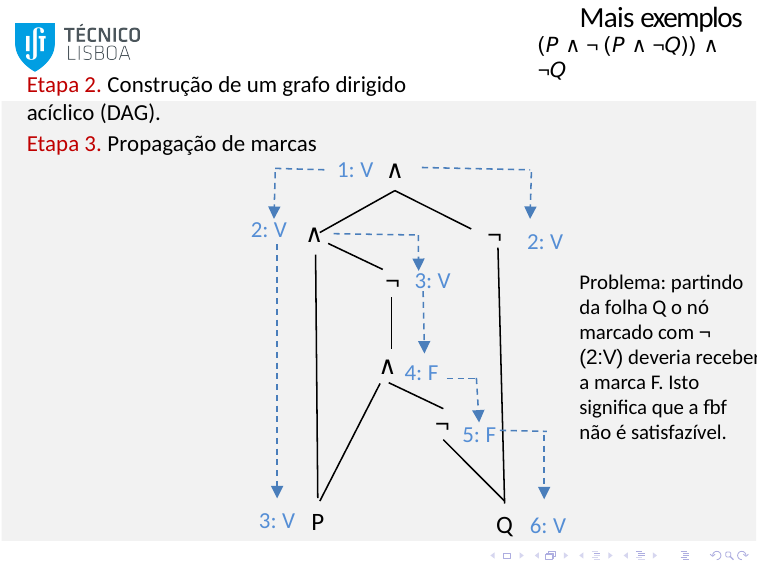

Mais exemplos
(P ∧ ¬ (P ∧ ¬Q)) ∧ ¬Q

Etapa 2. Construção de um grafo dirigido acíclico (DAG).
Etapa 3. Propagação de marcas
∧
1: V
2: V

∧
¬
2: V
¬
3: V
Problema: partindo da folha Q o nó marcado com ¬  (2:V) deveria receber a marca F. Isto significa que a fbf não é satisfazível.

∧
4: F
¬
5: F
P
3: V
Q
6: V